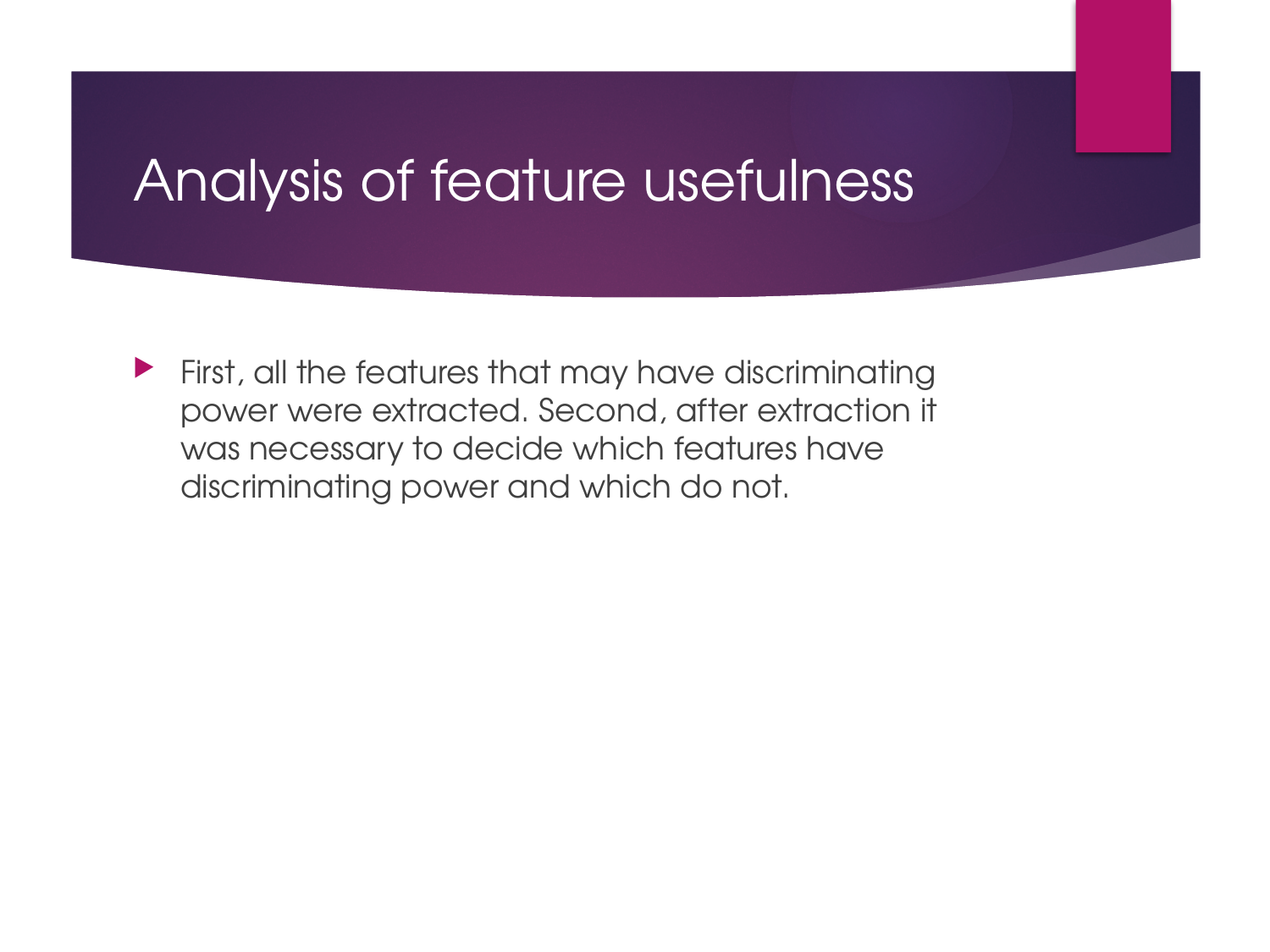

# Analysis of feature usefulness
First, all the features that may have discriminating power were extracted. Second, after extraction it was necessary to decide which features have discriminating power and which do not.